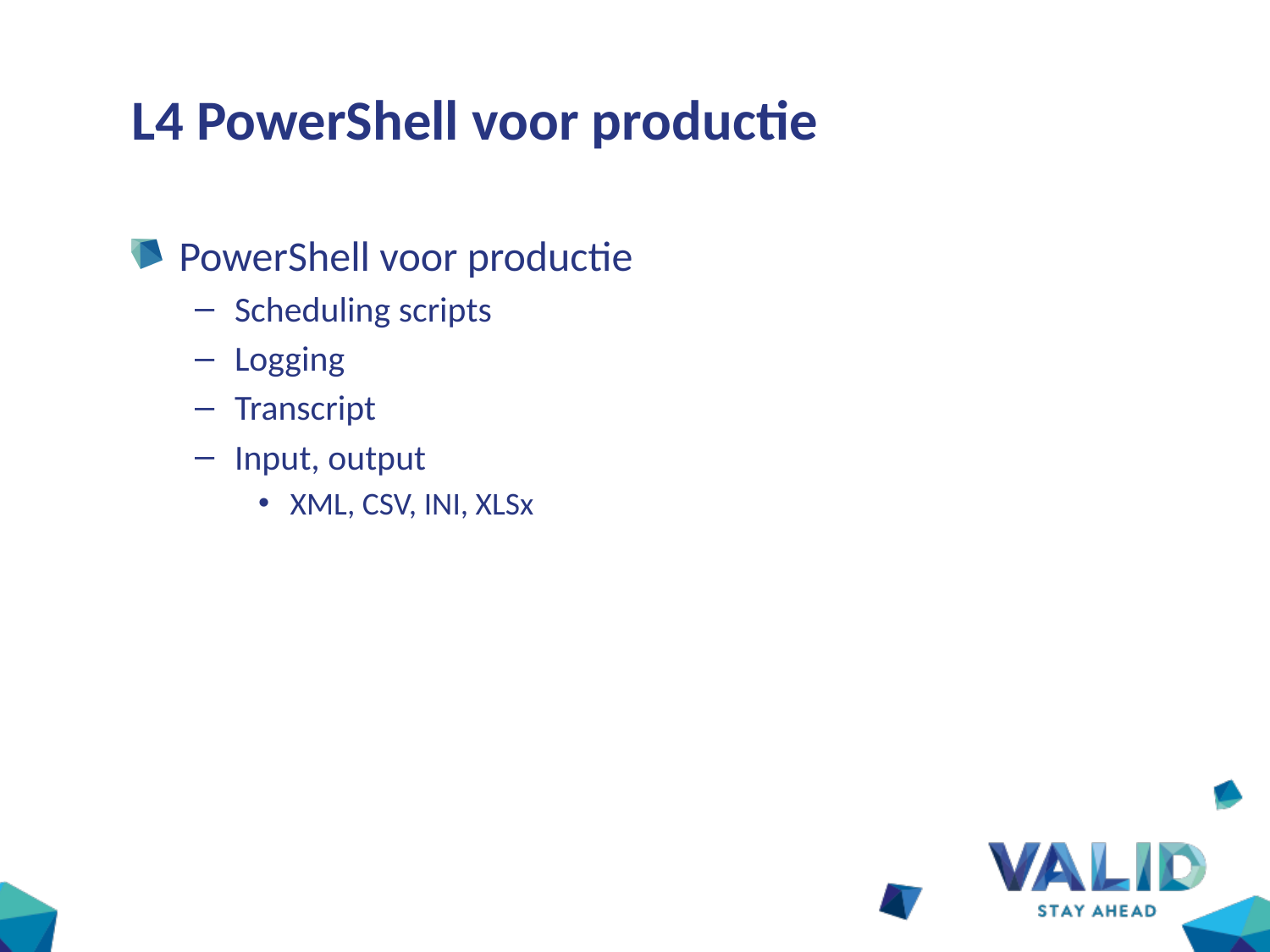

# L4 PowerShell voor productie
PowerShell voor productie
Scheduling scripts
Logging
Transcript
Input, output
XML, CSV, INI, XLSx